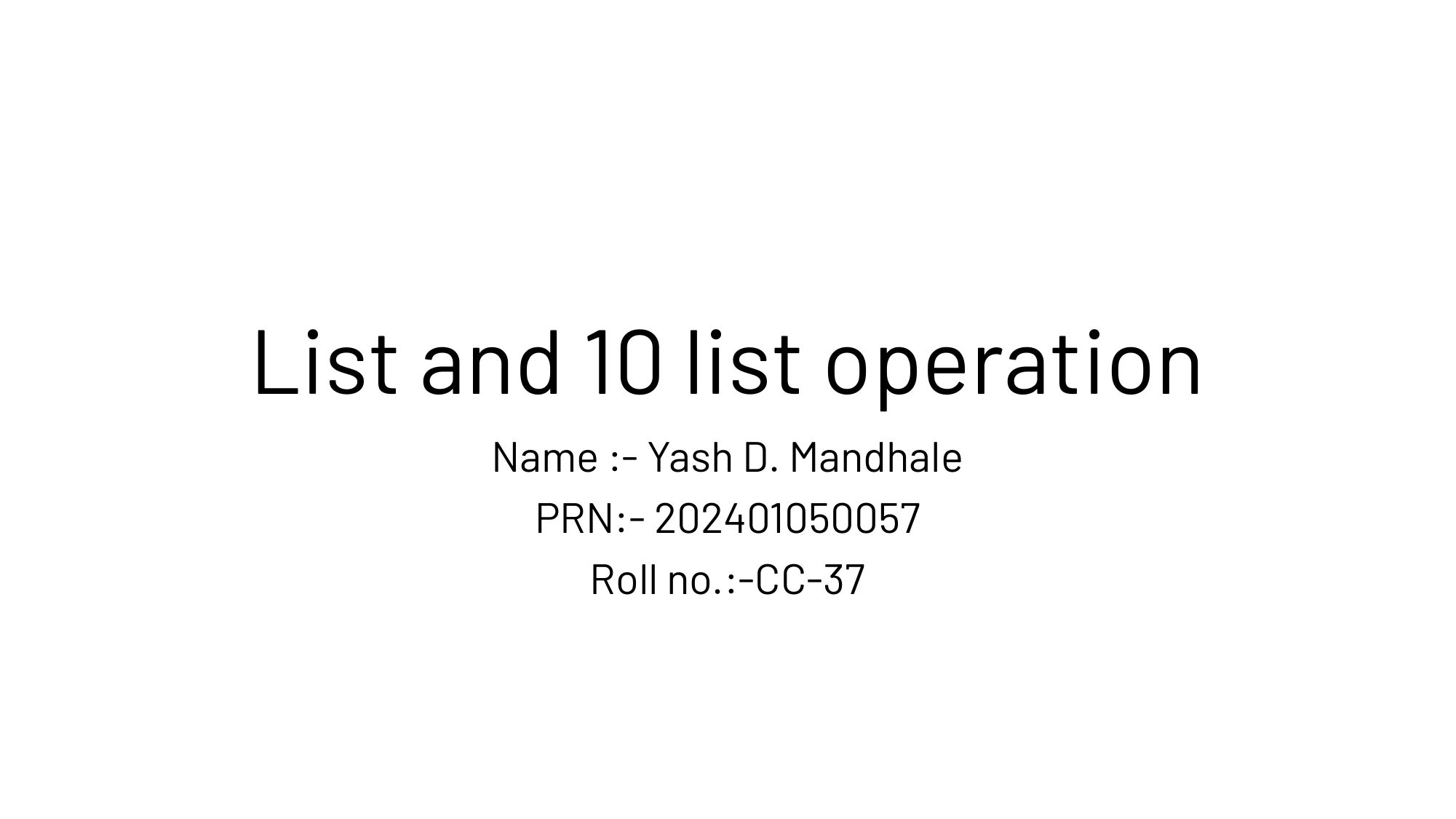

# List and 10 list operation
Name :- Yash D. Mandhale
PRN:- 202401050057
Roll no.:-CC-37